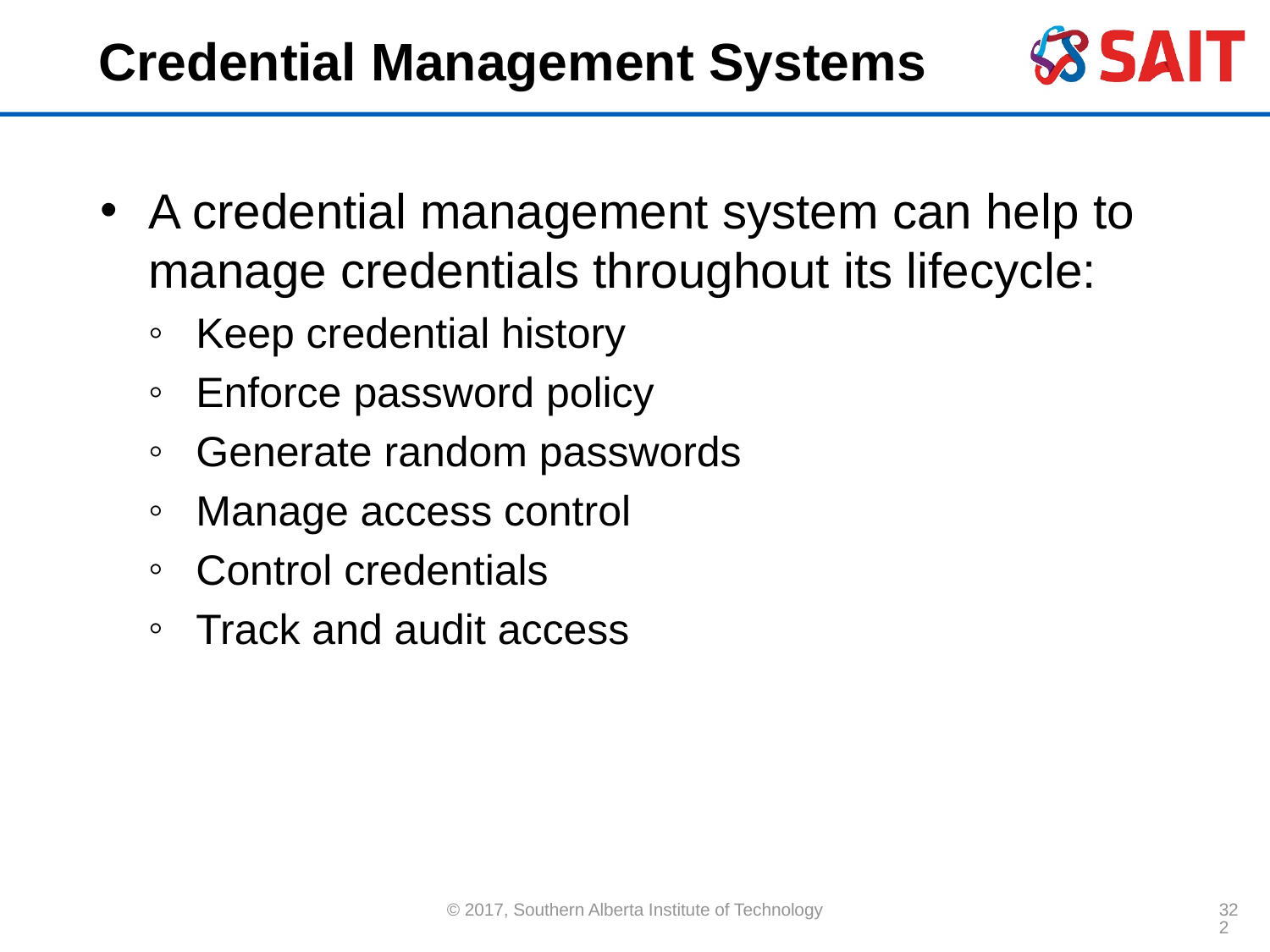

# Credential Management Systems
A credential management system can help to manage credentials throughout its lifecycle:
Keep credential history
Enforce password policy
Generate random passwords
Manage access control
Control credentials
Track and audit access